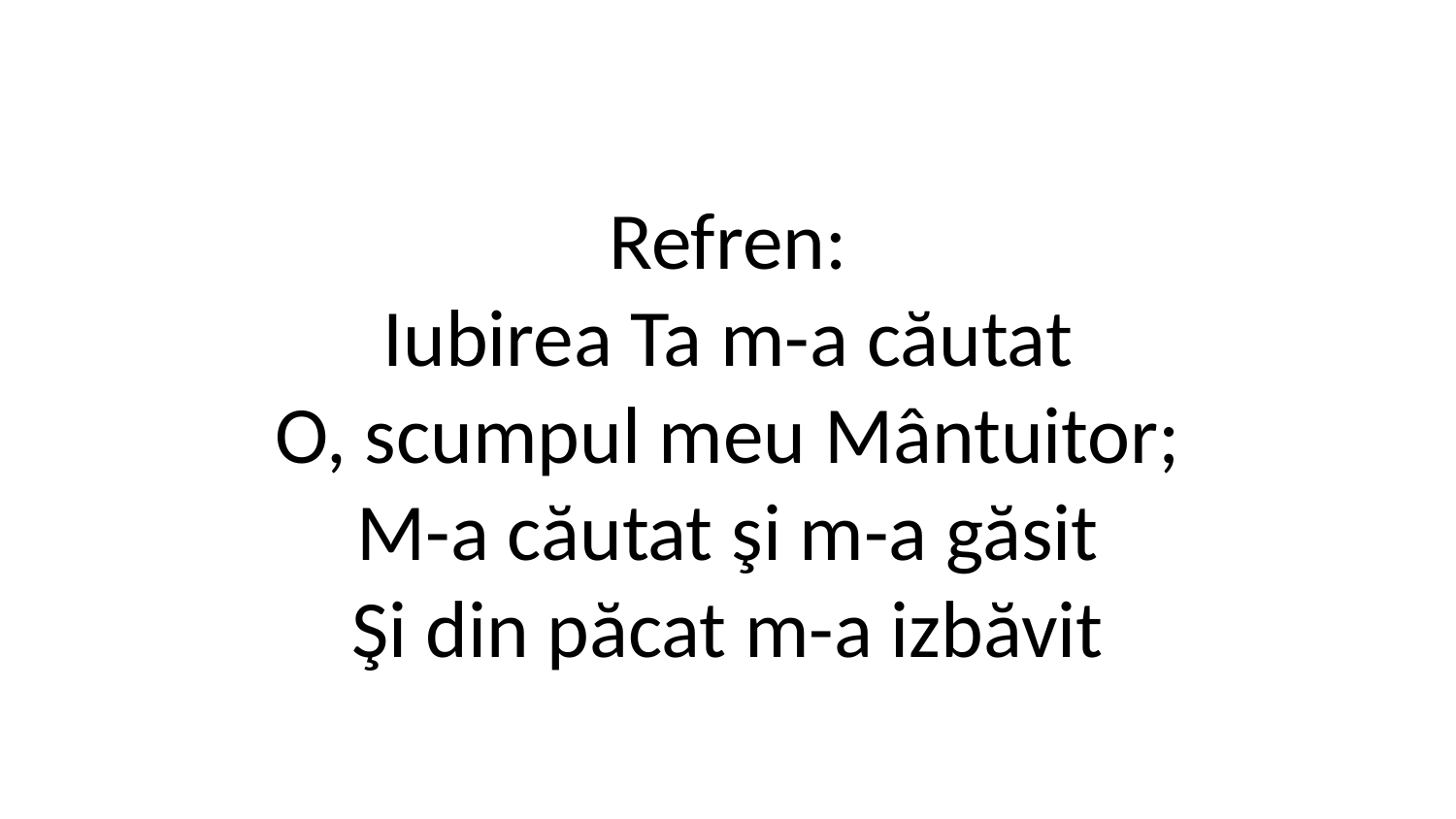

Refren:
Iubirea Ta m-a căutat
O, scumpul meu Mântuitor;
M-a căutat şi m-a găsit
Şi din păcat m-a izbăvit